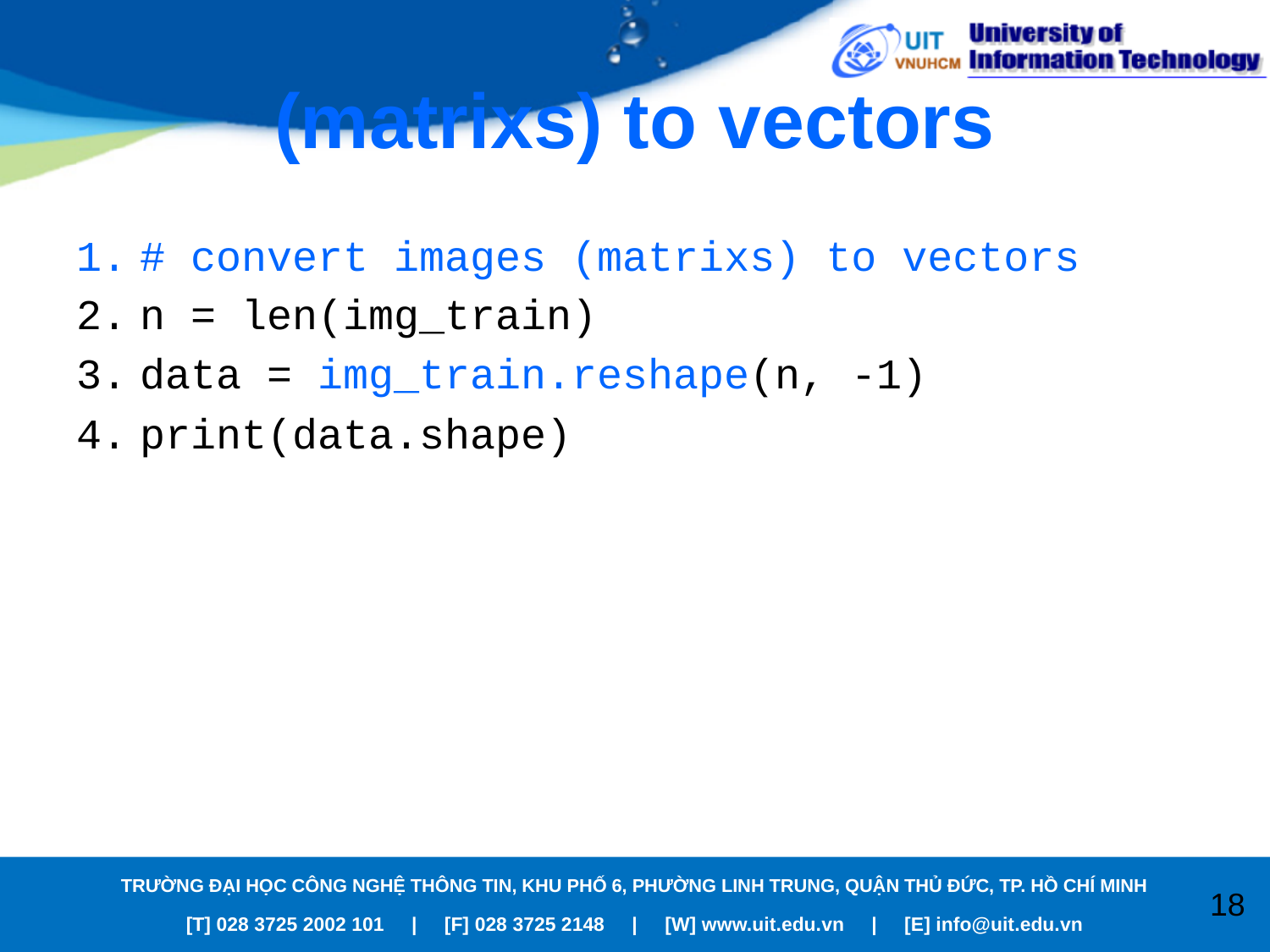

# (matrixs) to vectors
# convert images (matrixs) to vectors
n = len(img_train)
data = img_train.reshape(n, -1)
print(data.shape)